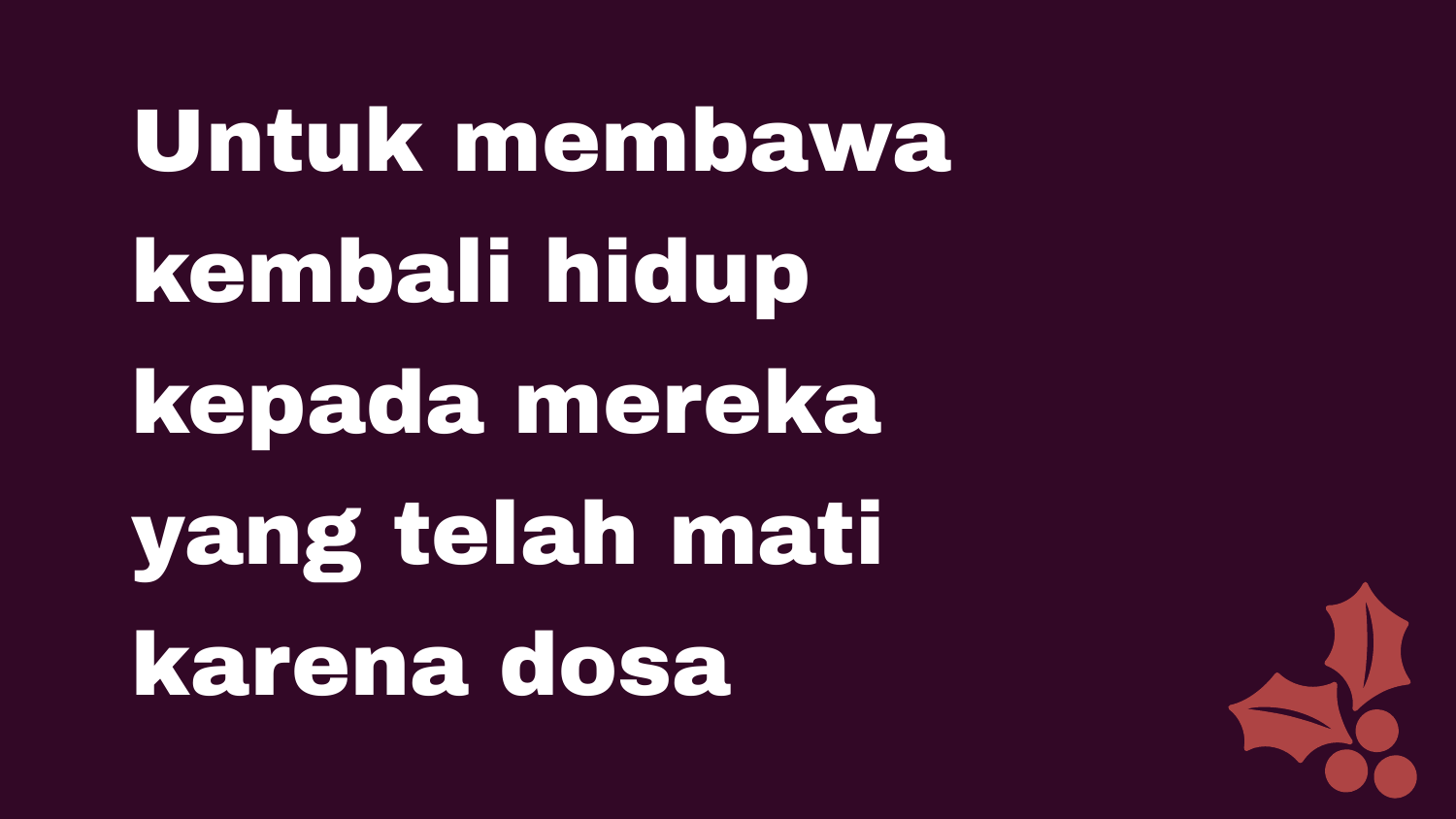

Untuk membawa
kembali hidup
kepada mereka
yang telah mati
karena dosa